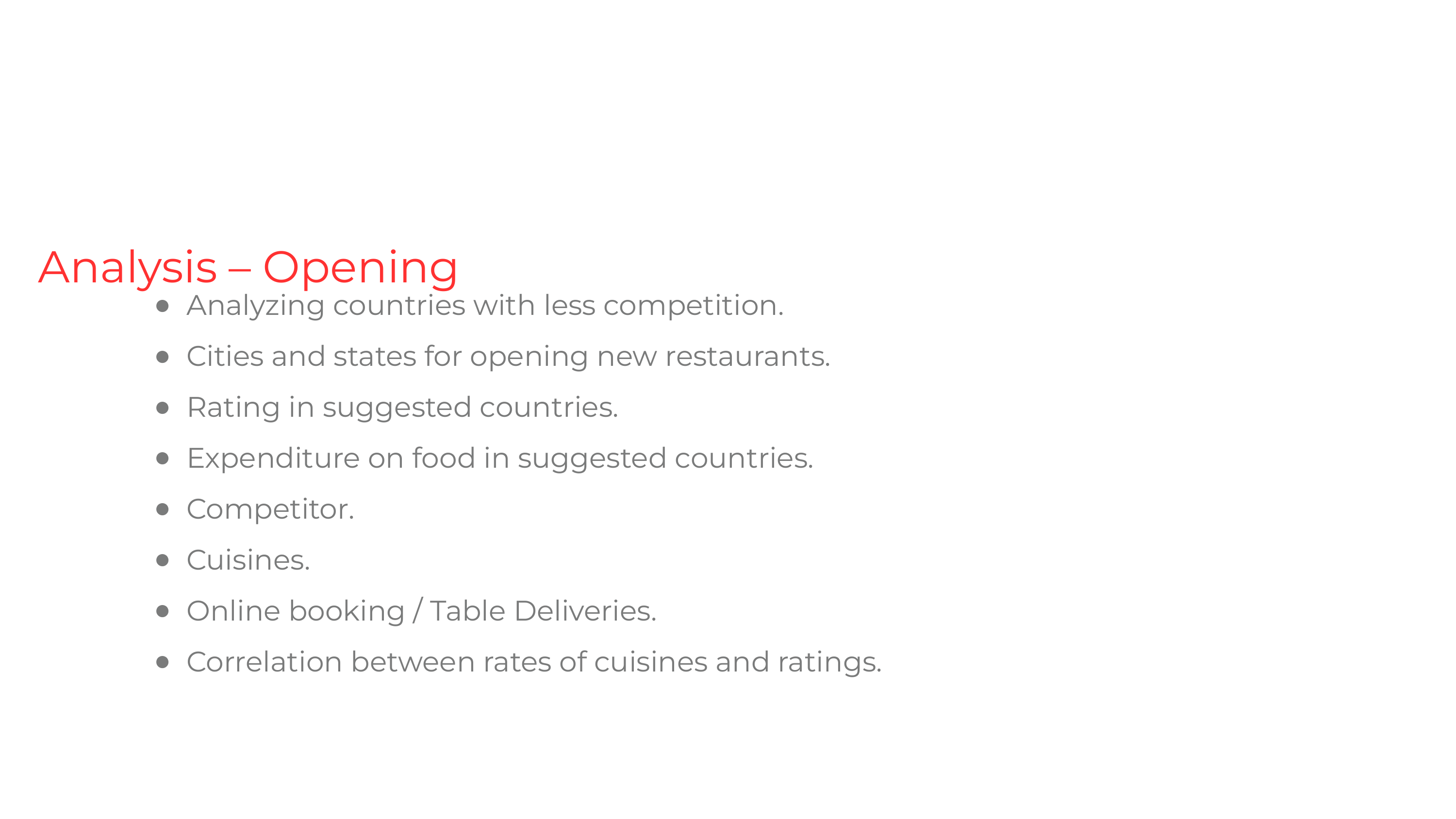

Analysis – Opening
Analyzing countries with less competition.
Cities and states for opening new restaurants.
Rating in suggested countries.
Expenditure on food in suggested countries.
Competitor.
Cuisines.
Online booking / Table Deliveries.
Correlation between rates of cuisines and ratings.